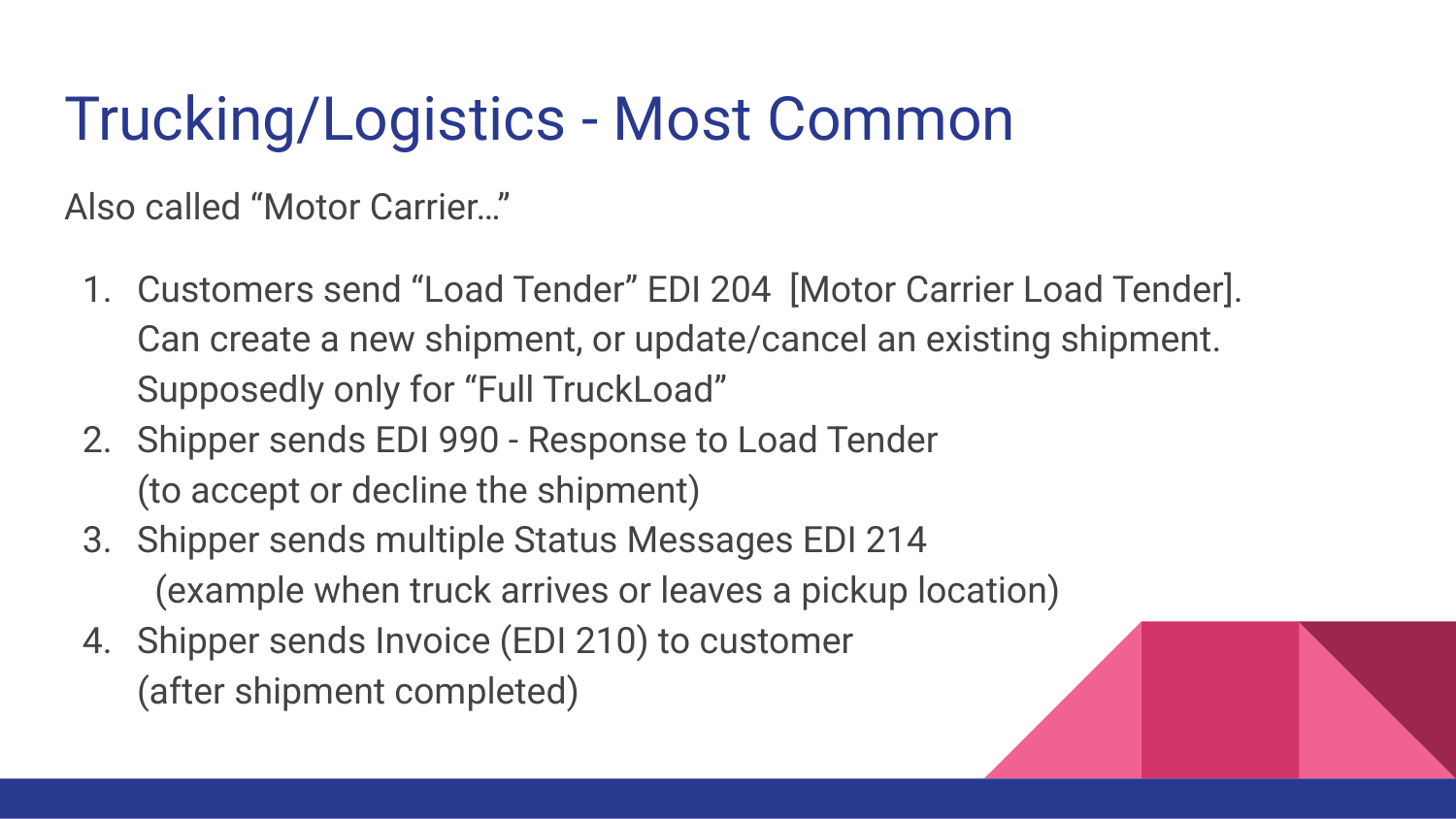

# Trucking/Logistics - Most Common
Also called “Motor Carrier…”
Customers send “Load Tender” EDI 204  [Motor Carrier Load Tender].
Can create a new shipment, or update/cancel an existing shipment.
Supposedly only for “Full TruckLoad”
Shipper sends EDI 990 - Response to Load Tender
(to accept or decline the shipment)
Shipper sends multiple Status Messages EDI 214
  (example when truck arrives or leaves a pickup location)
Shipper sends Invoice (EDI 210) to customer
(after shipment completed)